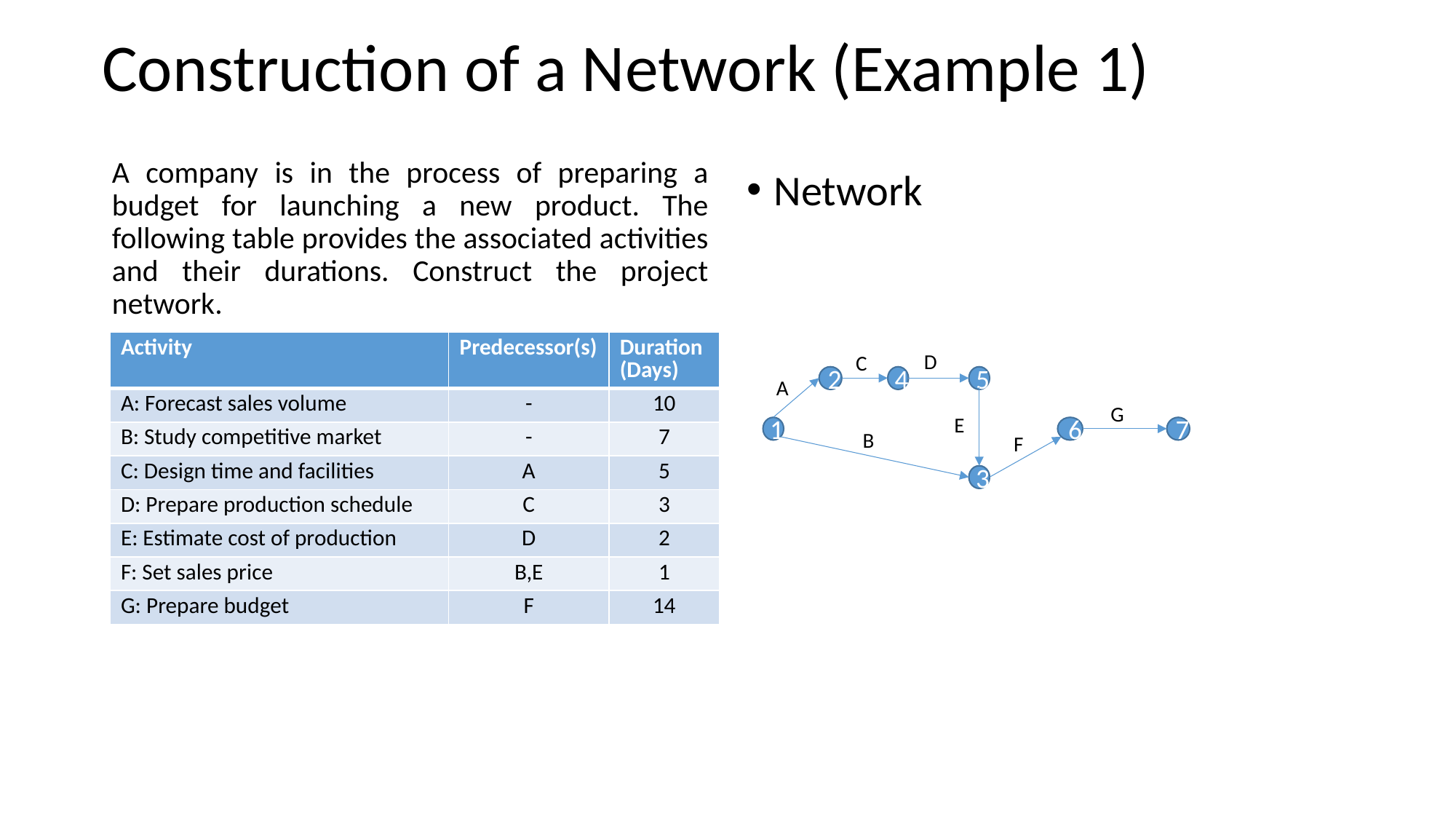

# Construction of a Network (Example 1)
A company is in the process of preparing a budget for launching a new product. The following table provides the associated activities and their durations. Construct the project network.

Network

| Activity | Predecessor(s) | Duration (Days) |
| --- | --- | --- |
| A: Forecast sales volume | - | 10 |
| B: Study competitive market | - | 7 |
| C: Design time and facilities | A | 5 |
| D: Prepare production schedule | C | 3 |
| E: Estimate cost of production | D | 2 |
| F: Set sales price | B,E | 1 |
| G: Prepare budget | F | 14 |
D
C
2
4
5
A
G
E
1
6
7
B
F
3